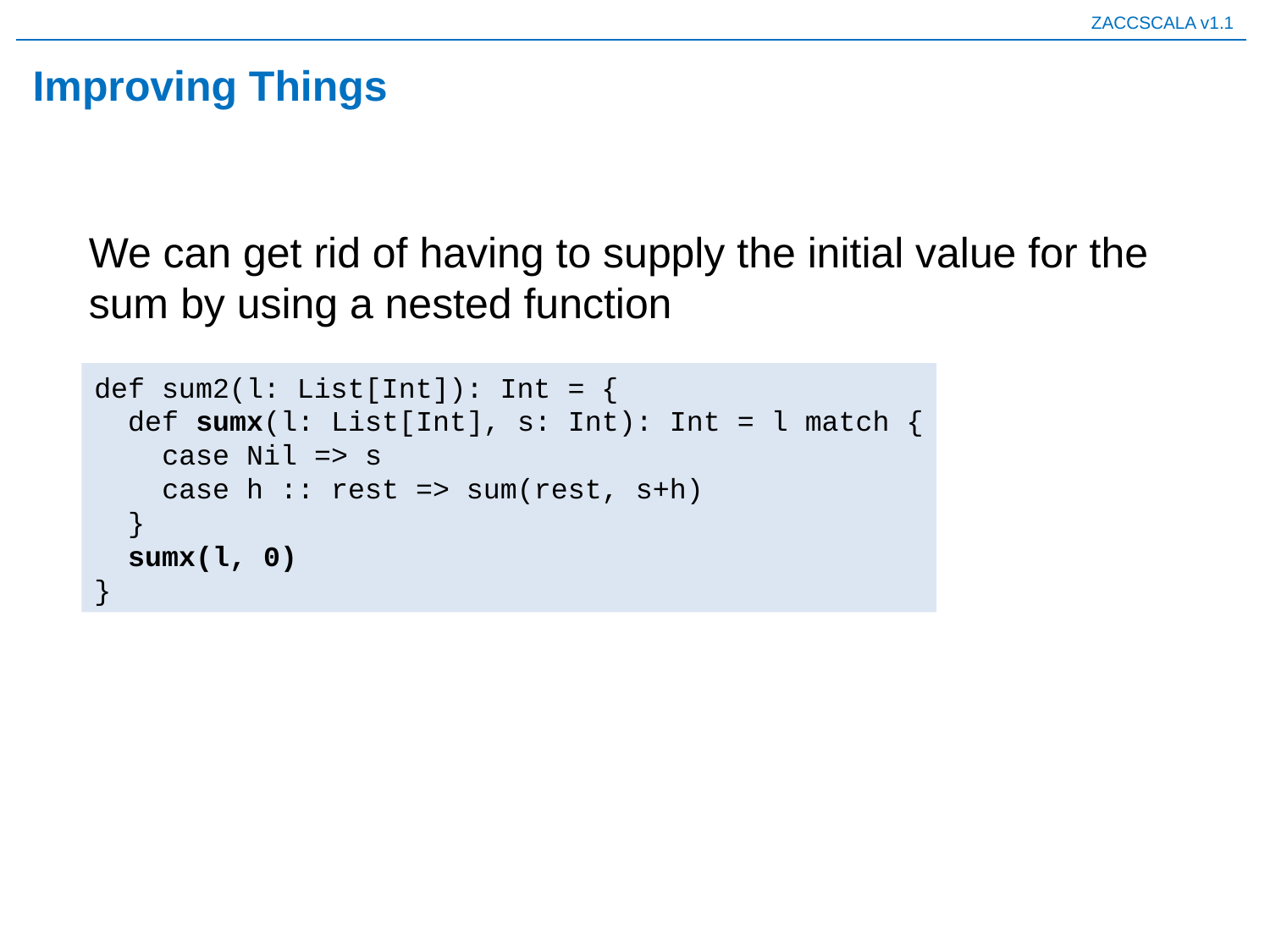

# Improving Things
We can get rid of having to supply the initial value for the sum by using a nested function
def sum2(l: List[Int]): Int = {
  def sumx(l: List[Int], s: Int): Int = l match {
    case Nil => s
    case h :: rest => sum(rest, s+h)
  }
  sumx(l, 0)
}